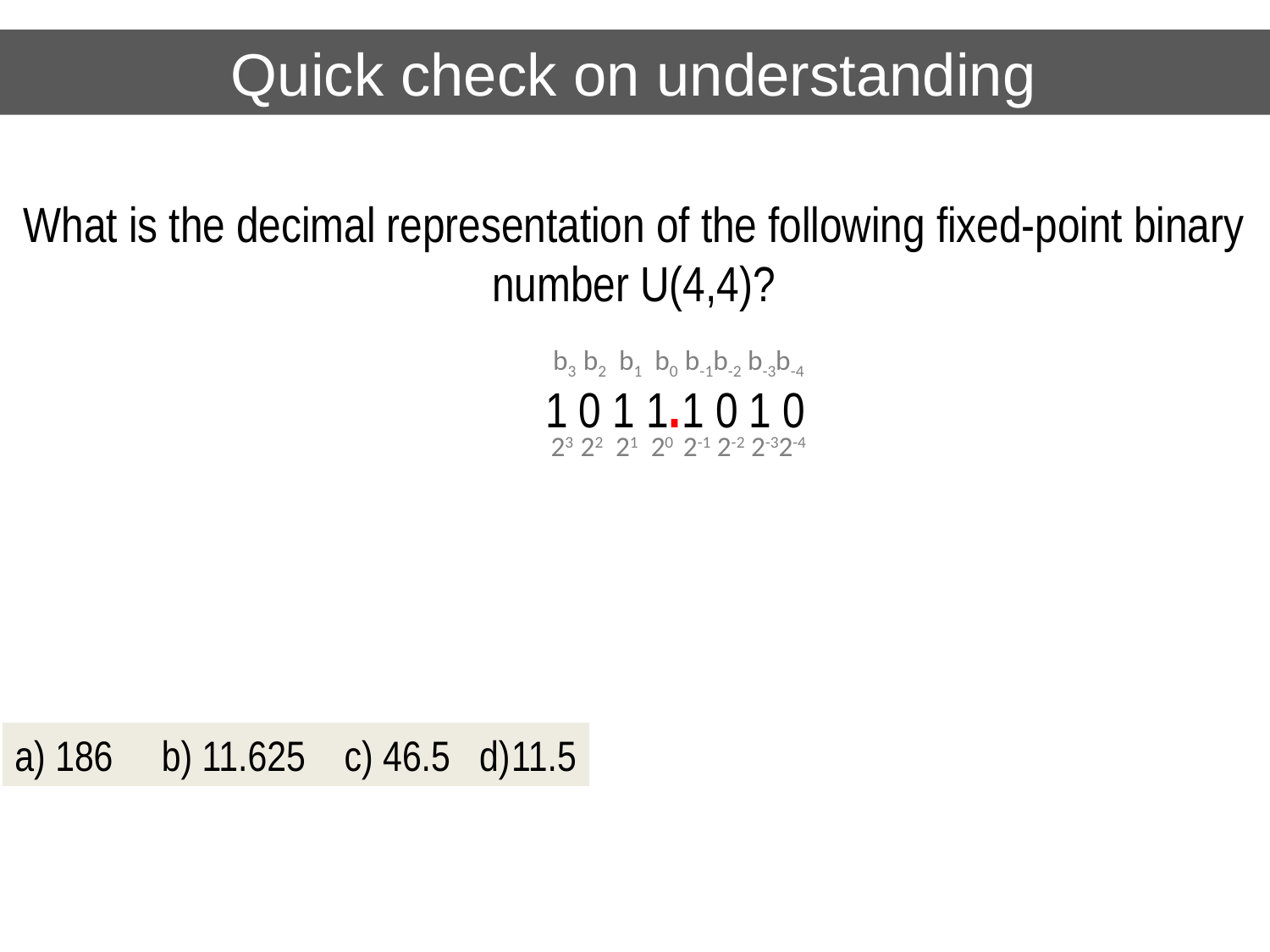

# Quick check on understanding
What is the decimal representation of the following fixed-point binary number U(4,4)?
b3  b2  b1  b0  b-1b-2 b-3b-4
1 0 1 1.1 0 1 0
23  22  21  20  2-1 2-2 2-32-4
a) 186     b) 11.625    c) 46.5   d)11.5